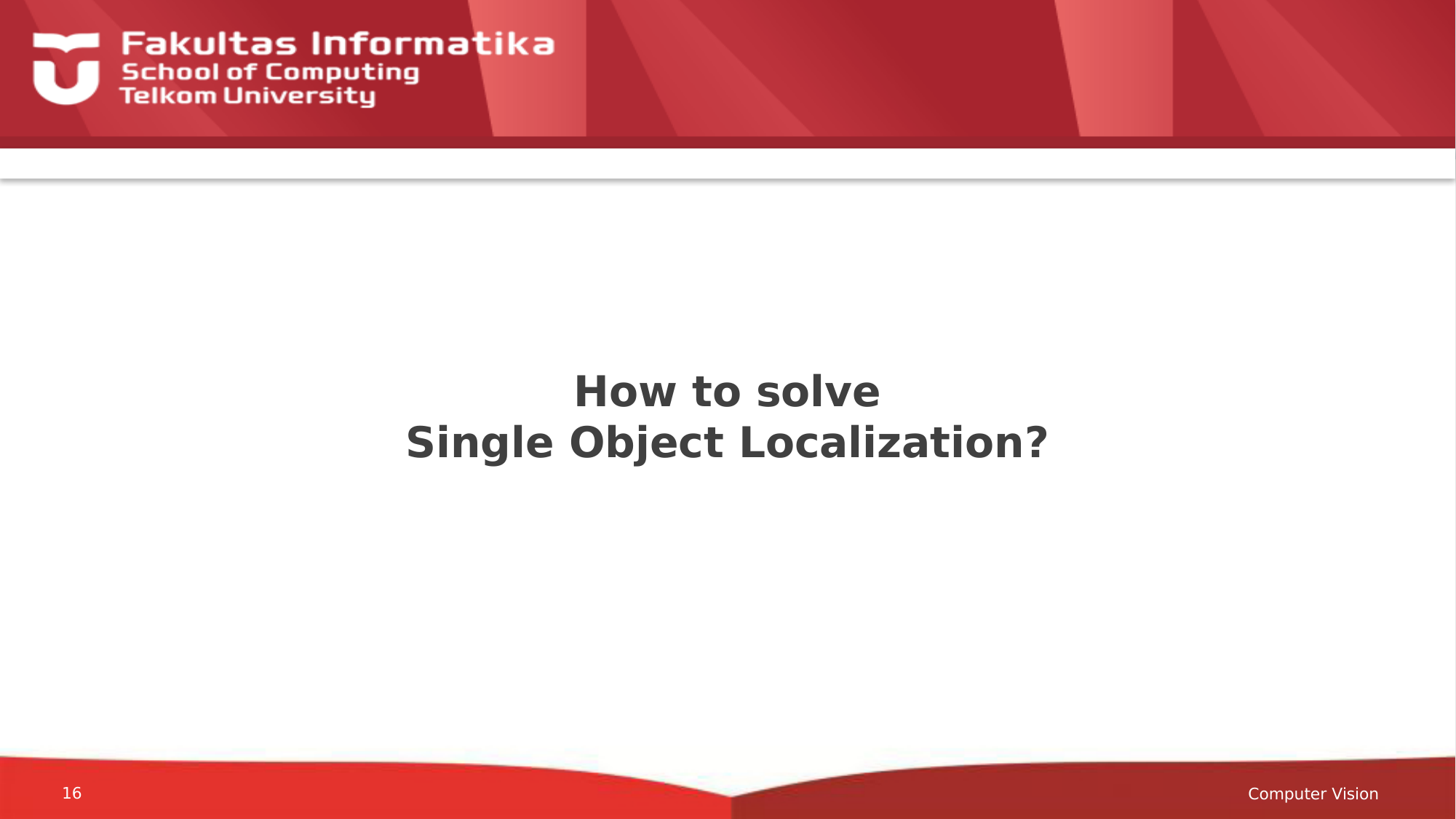

# How to solve Single Object Localization?
Computer Vision
16